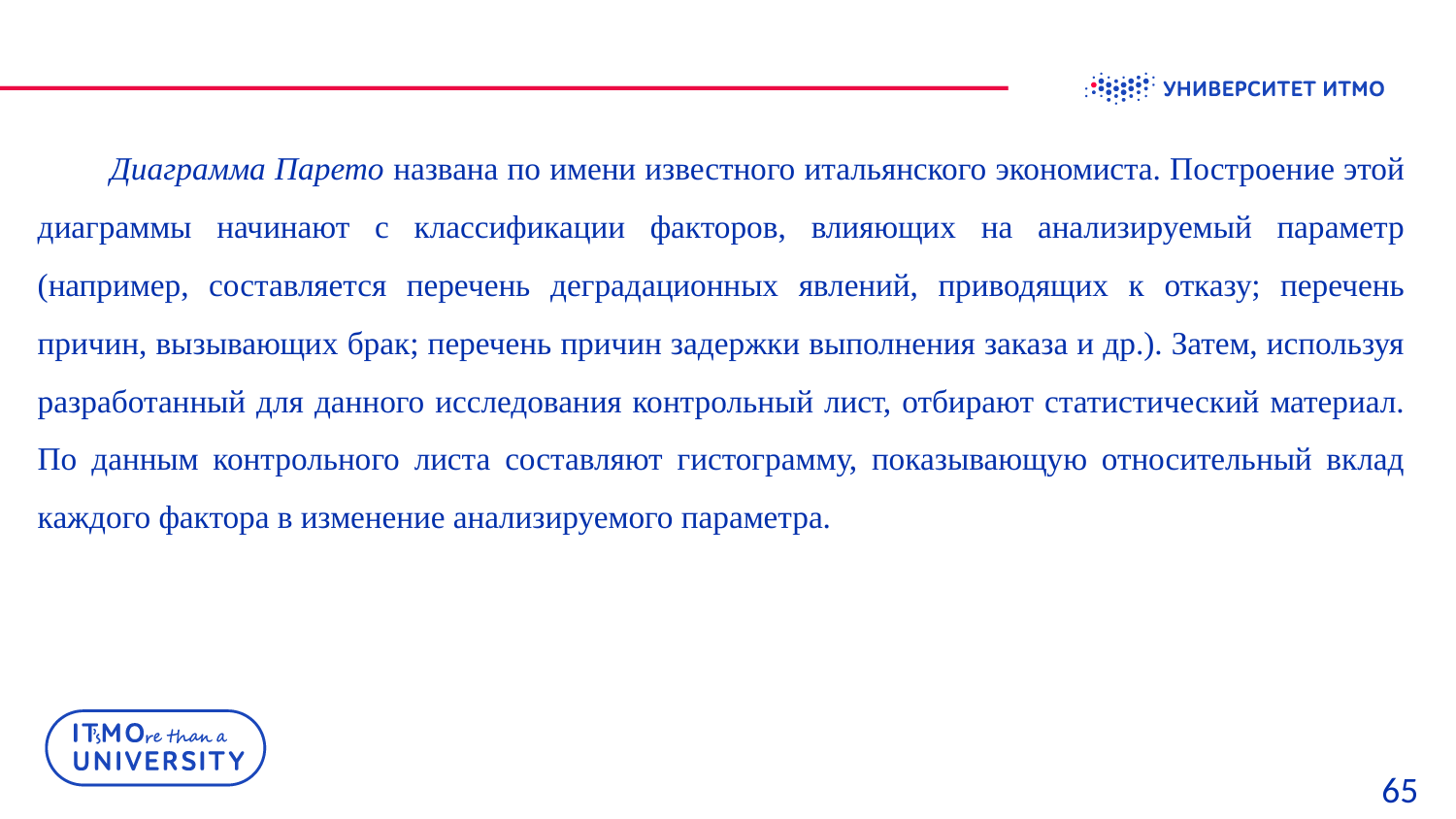

Диаграмма Парето названа по имени известного итальянского экономиста. Построение этой диаграммы начинают с классификации факторов, влияющих на анализируемый параметр (например, составляется перечень деградационных явлений, приводящих к отказу; перечень причин, вызывающих брак; перечень причин задержки выполнения заказа и др.). Затем, используя разработанный для данного исследования контрольный лист, отбирают статистический материал. По данным контрольного листа составляют гистограмму, показывающую относительный вклад каждого фактора в изменение анализируемого параметра.

65